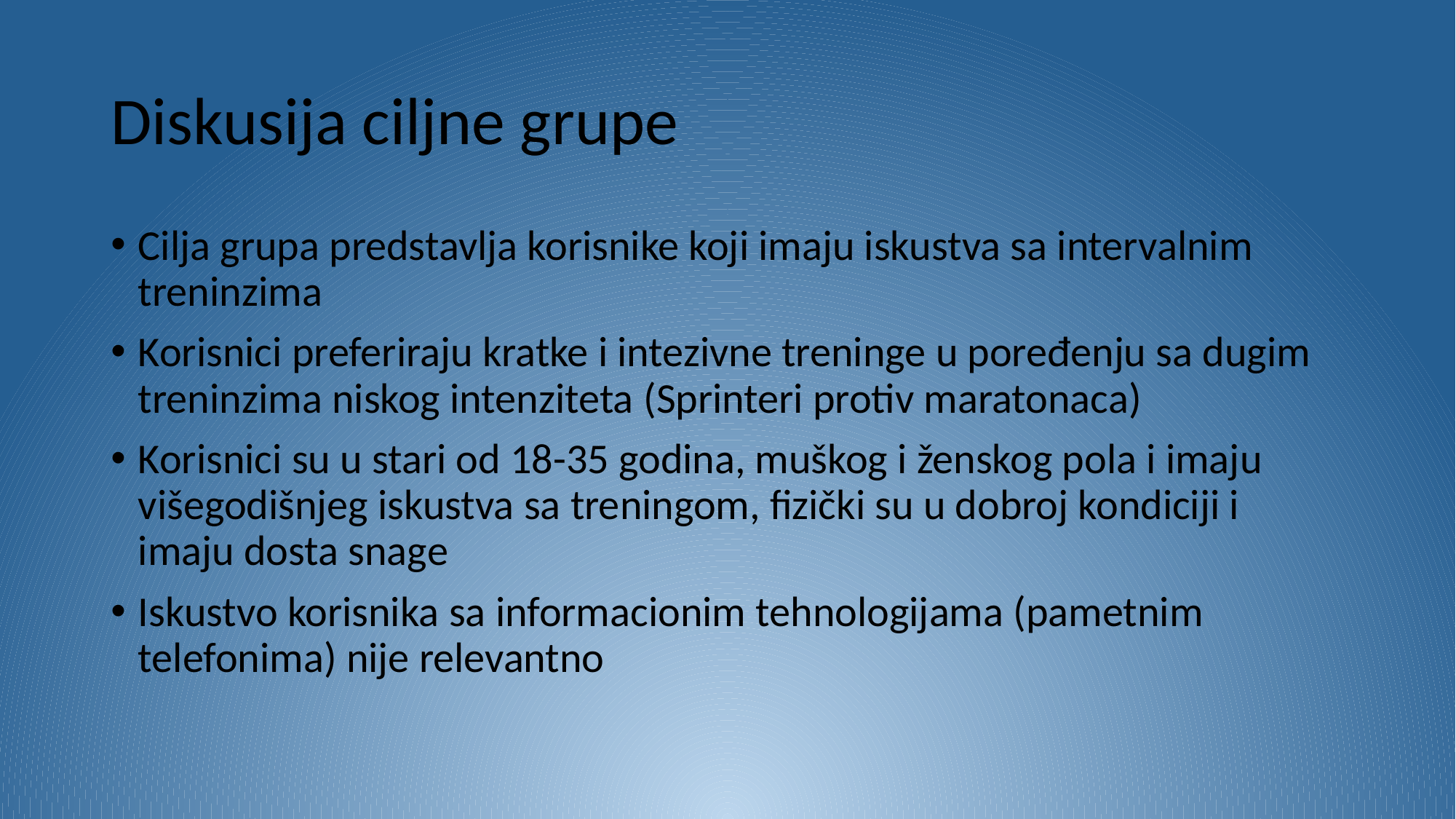

# Diskusija ciljne grupe
Cilja grupa predstavlja korisnike koji imaju iskustva sa intervalnim treninzima
Korisnici preferiraju kratke i intezivne treninge u poređenju sa dugim treninzima niskog intenziteta (Sprinteri protiv maratonaca)
Korisnici su u stari od 18-35 godina, muškog i ženskog pola i imaju višegodišnjeg iskustva sa treningom, fizički su u dobroj kondiciji i imaju dosta snage
Iskustvo korisnika sa informacionim tehnologijama (pametnim telefonima) nije relevantno